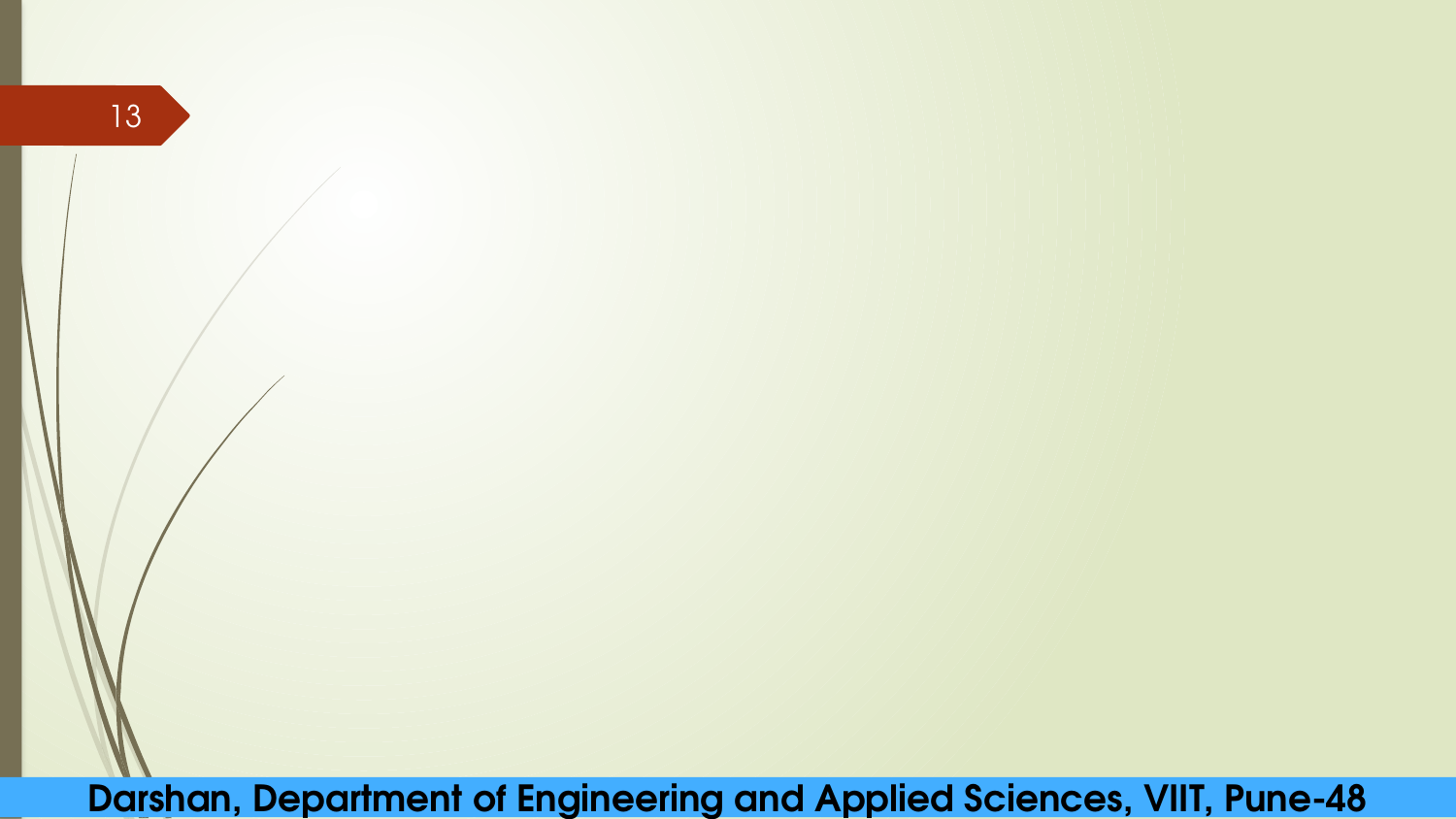

#
13

Darshan, Department of Engineering and Applied Sciences, VIIT, Pune-48